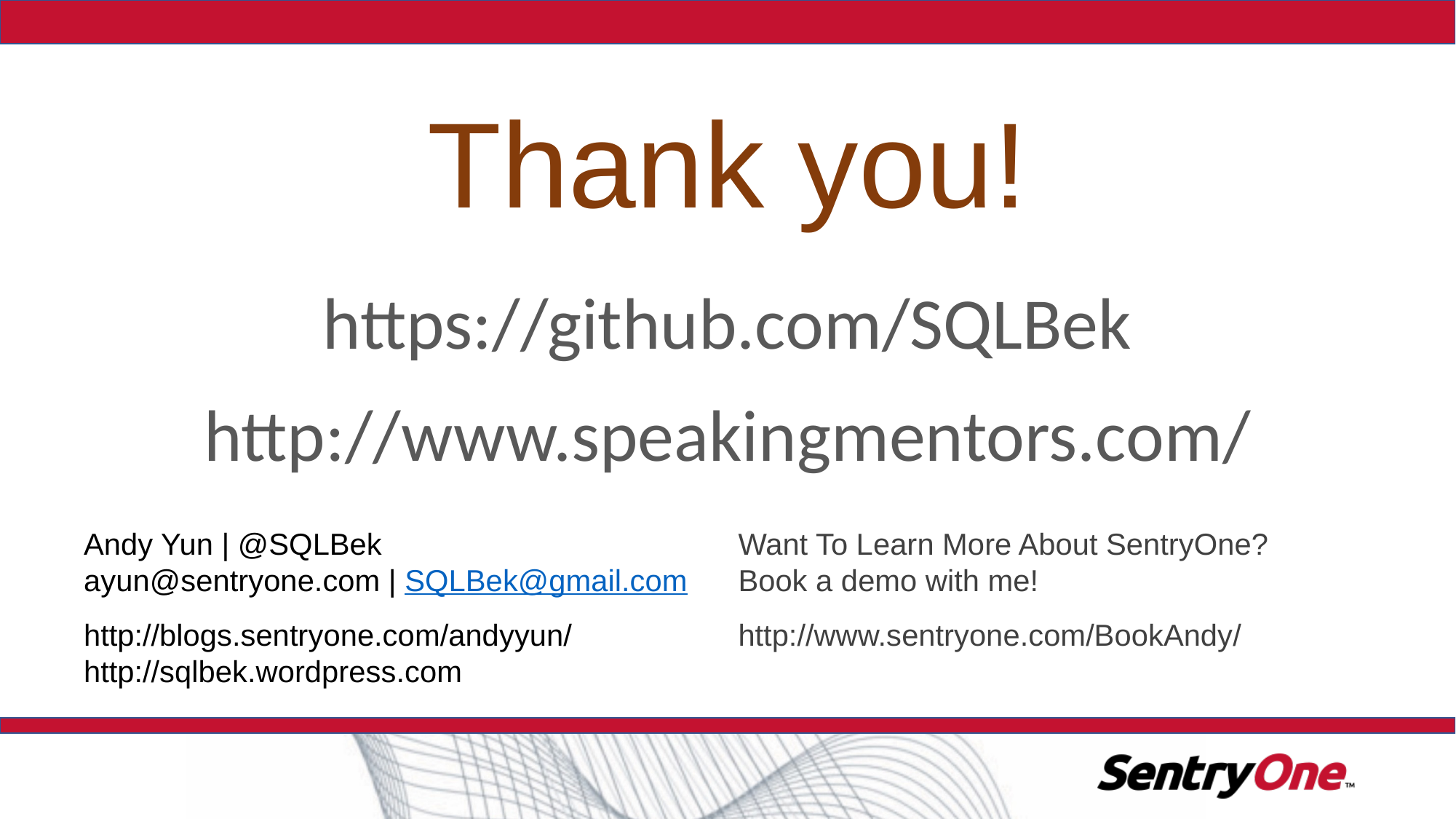

Thank you!

https://github.com/SQLBek

http://www.speakingmentors.com/
Andy Yun | @SQLBek
ayun@sentryone.com | SQLBek@gmail.com
http://blogs.sentryone.com/andyyun/
http://sqlbek.wordpress.com
Want To Learn More About SentryOne?
Book a demo with me!

http://www.sentryone.com/BookAndy/